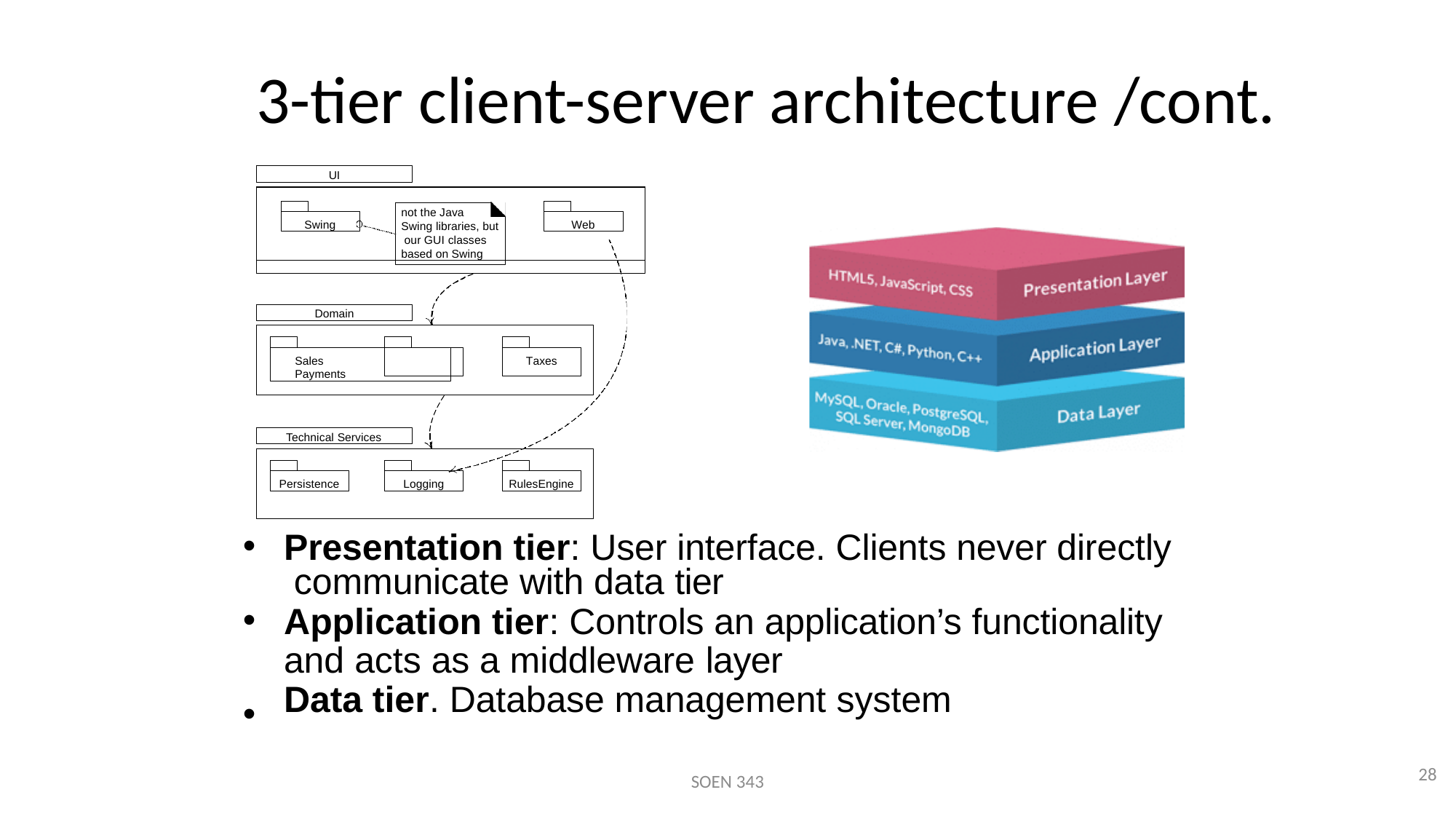

# 3-tier client-server architecture /cont.
UI

not the Java
Swing libraries, but  our GUI classes  based on Swing

Swing
Web

Domain

Sales	Payments

Taxes

Technical Services

Persistence
Logging
RulesEngine
Presentation tier: User interface. Clients never directly  communicate with data tier
Application tier: Controls an application’s functionality and acts as a middleware layer
Data tier. Database management system
•
SOEN 343
28